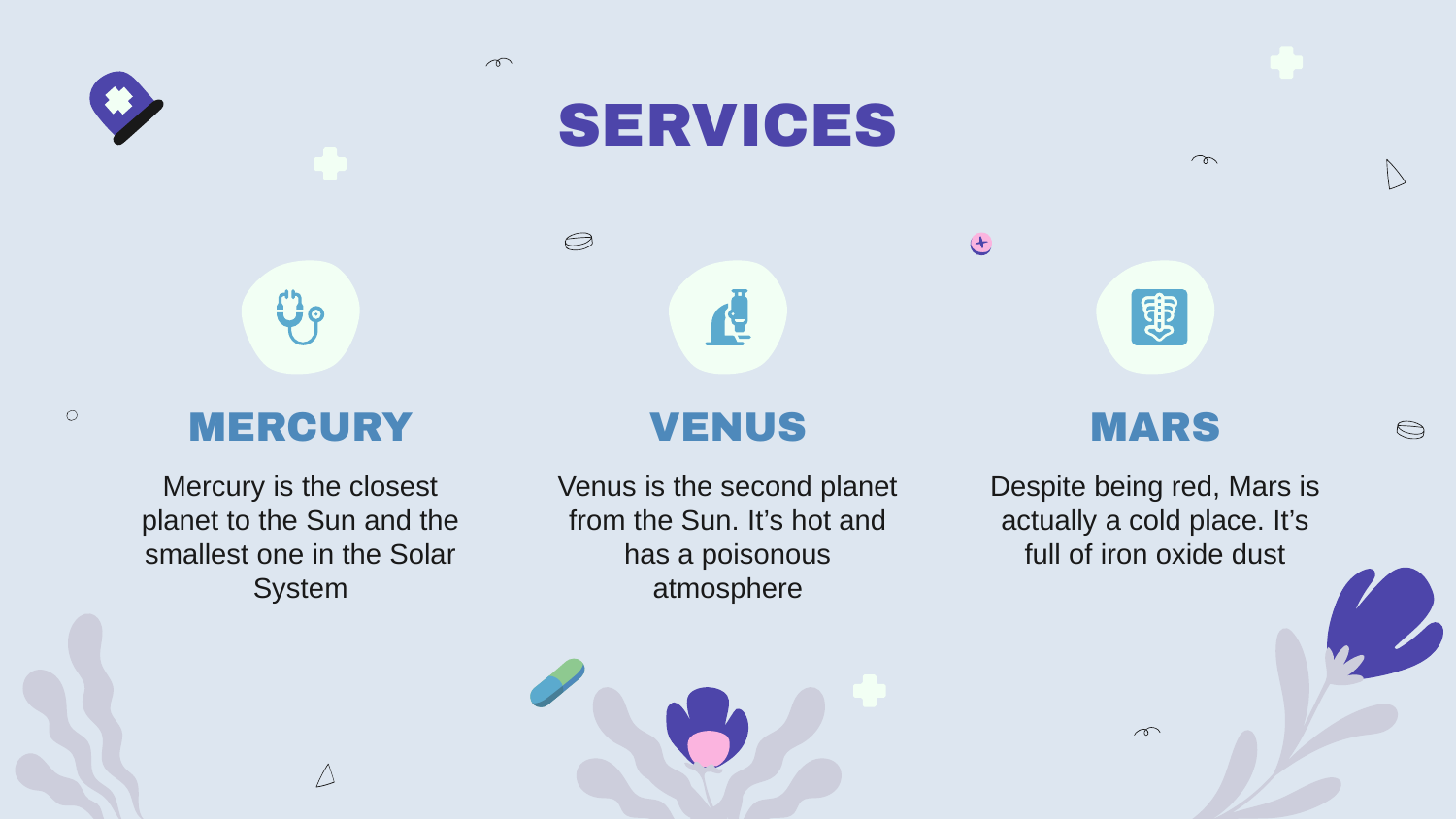

# SERVICES

MERCURY
VENUS
MARS
Mercury is the closest planet to the Sun and the smallest one in the Solar System
Venus is the second planet from the Sun. It’s hot and has a poisonous atmosphere
Despite being red, Mars is actually a cold place. It’s full of iron oxide dust